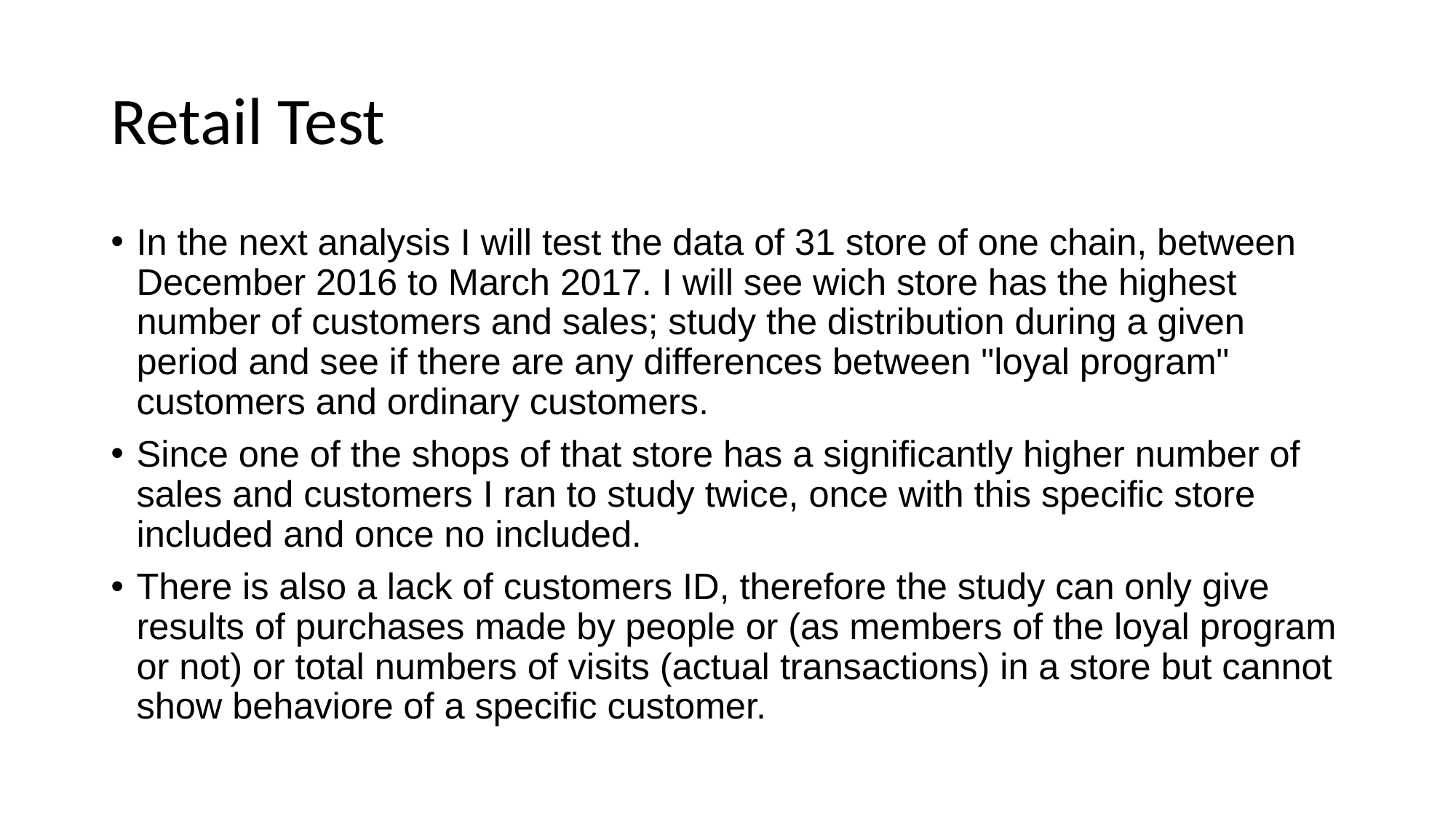

# Retail Test
In the next analysis I will test the data of 31 store of one chain, between December 2016 to March 2017. I will see wich store has the highest number of customers and sales; study the distribution during a given period and see if there are any differences between "loyal program" customers and ordinary customers.
Since one of the shops of that store has a significantly higher number of sales and customers I ran to study twice, once with this specific store included and once no included.
There is also a lack of customers ID, therefore the study can only give results of purchases made by people or (as members of the loyal program or not) or total numbers of visits (actual transactions) in a store but cannot show behaviore of a specific customer.